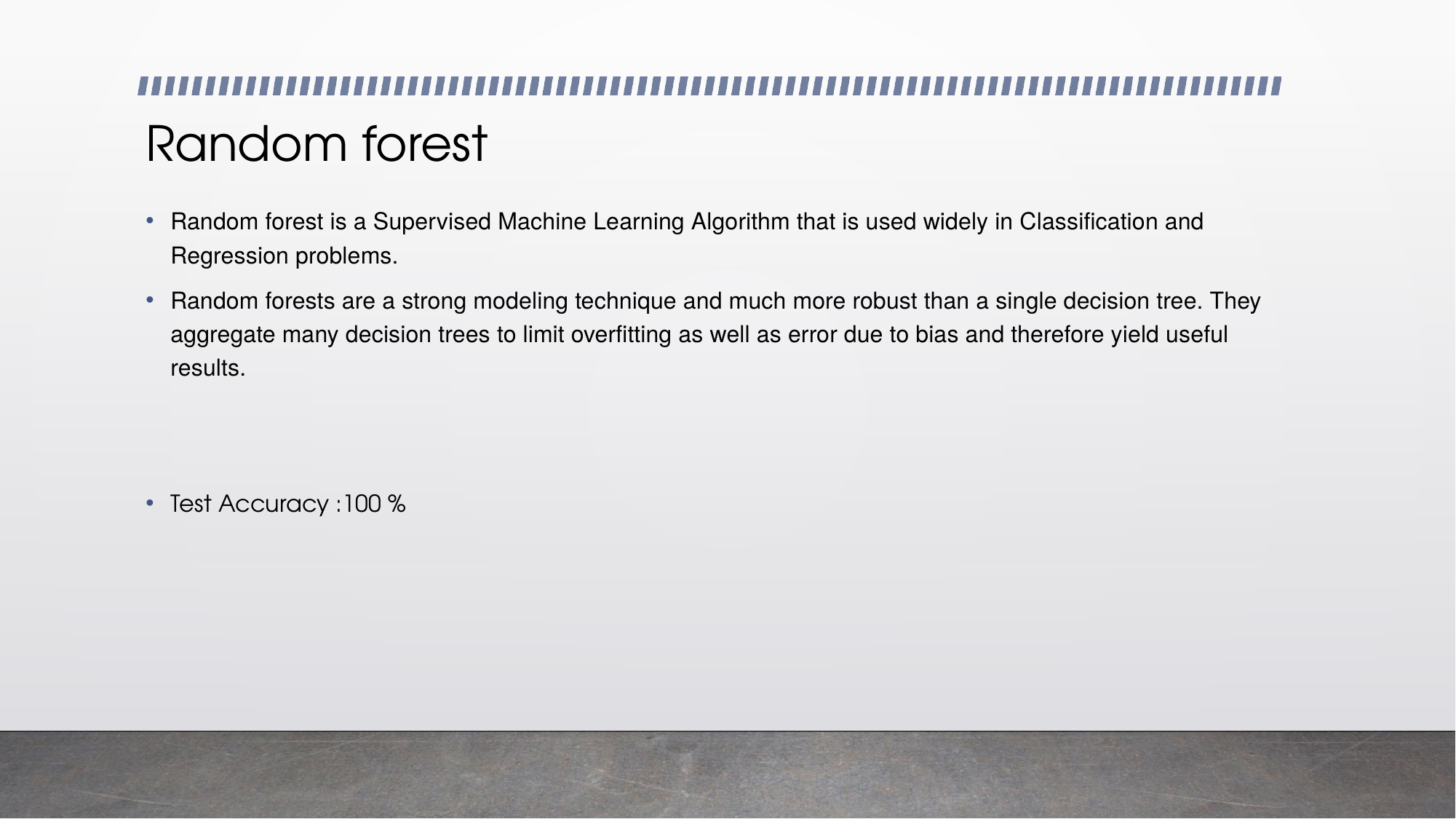

# Random forest
Random forest is a Supervised Machine Learning Algorithm that is used widely in Classification and Regression problems.
Random forests are a strong modeling technique and much more robust than a single decision tree. They aggregate many decision trees to limit overfitting as well as error due to bias and therefore yield useful results.

Test Accuracy :100 %